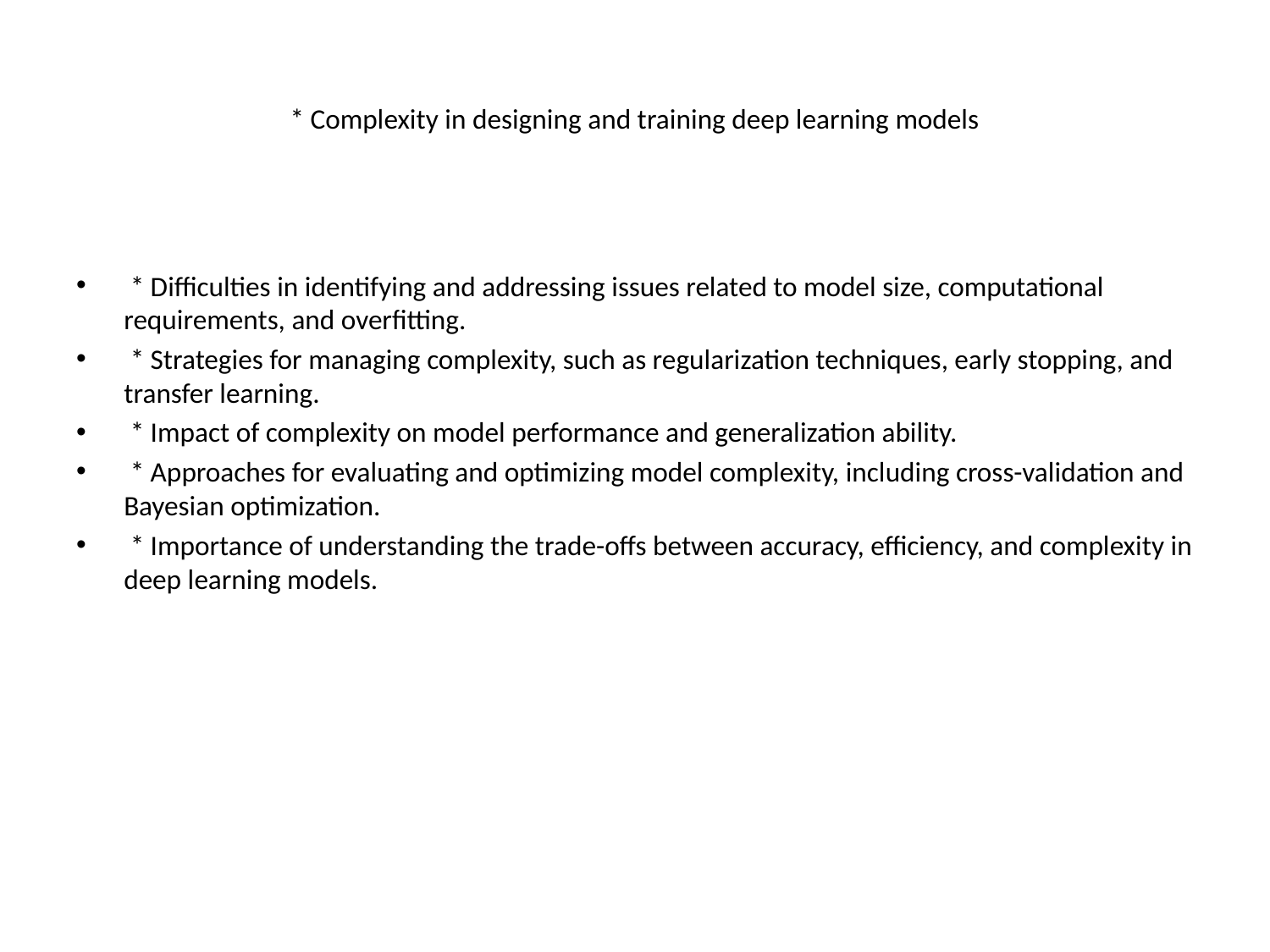

# * Complexity in designing and training deep learning models

 * Difficulties in identifying and addressing issues related to model size, computational requirements, and overfitting.
 * Strategies for managing complexity, such as regularization techniques, early stopping, and transfer learning.
 * Impact of complexity on model performance and generalization ability.
 * Approaches for evaluating and optimizing model complexity, including cross-validation and Bayesian optimization.
 * Importance of understanding the trade-offs between accuracy, efficiency, and complexity in deep learning models.